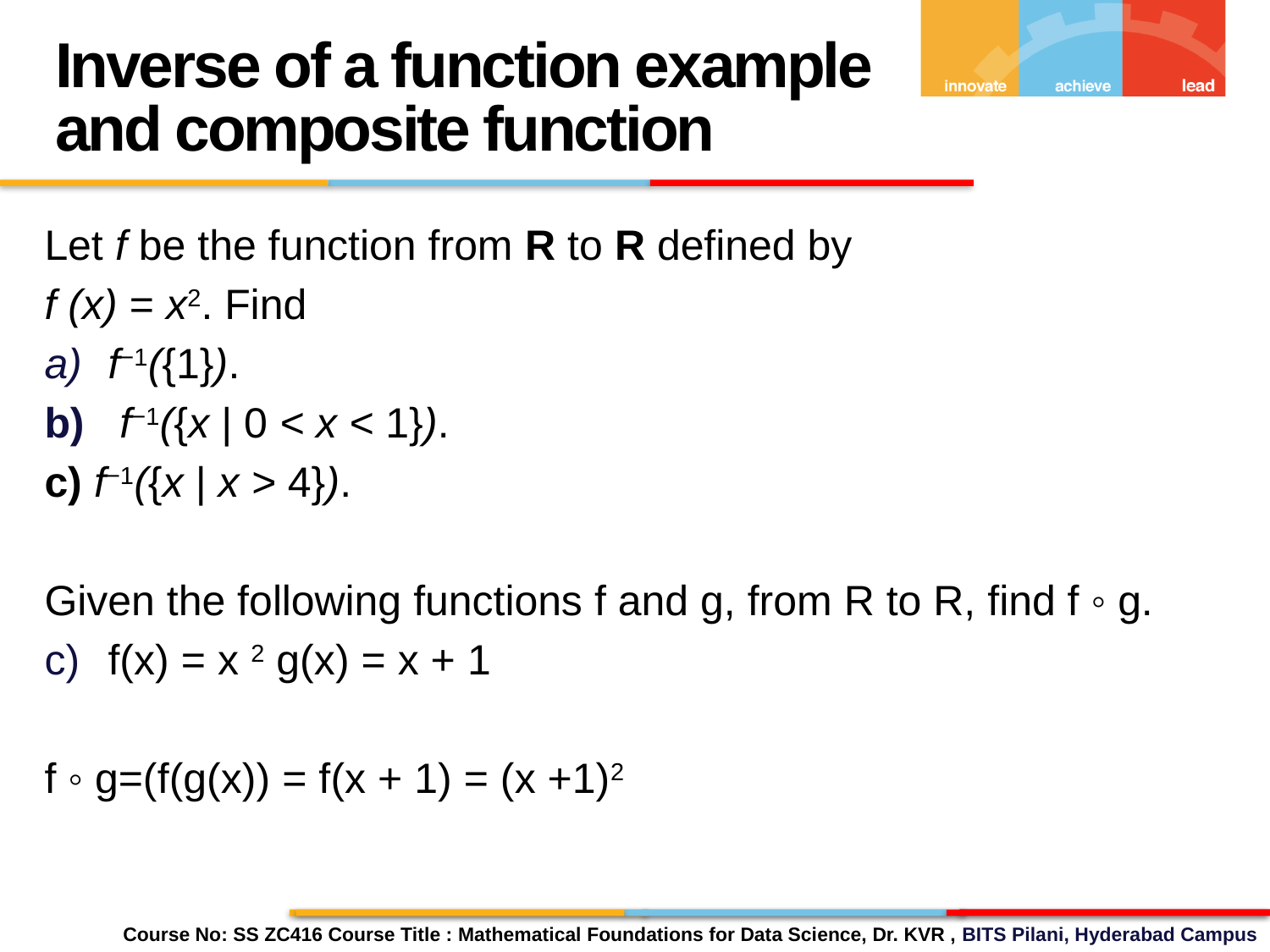

Inverse of a function example and composite function
Let f be the function from R to R defined by
f (x) = x2. Find
f−1({1}).
 f−1({x | 0 < x < 1}).
c) f−1({x | x > 4}).

Given the following functions f and g, from R to R, find f ◦ g.
f(x) = x 2 g(x) = x + 1

f ◦ g=(f(g(x)) = f(x + 1) = (x +1)2